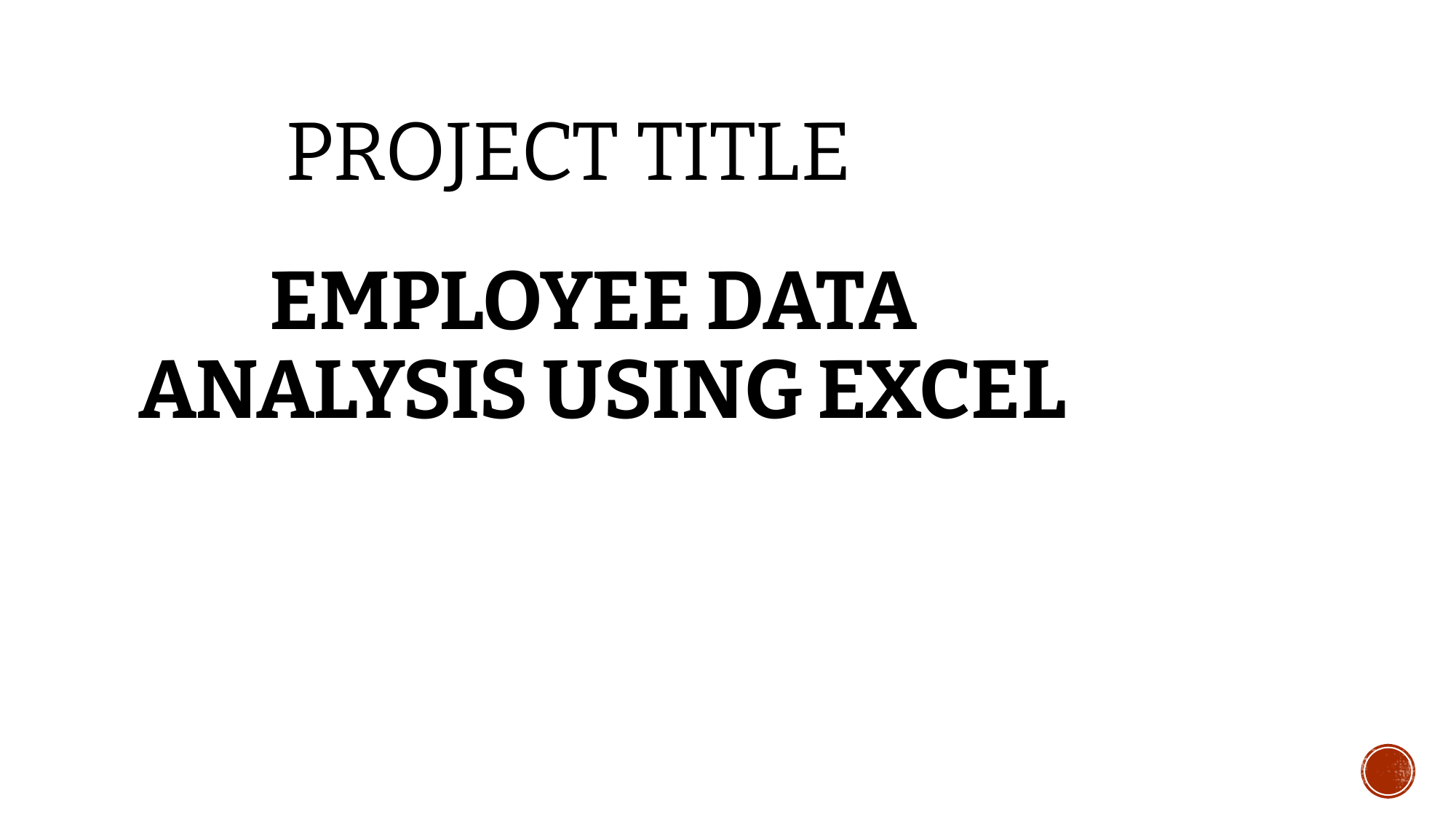

# Project title
        EMPLOYEE DATA ANALYSIS USING EXCEL